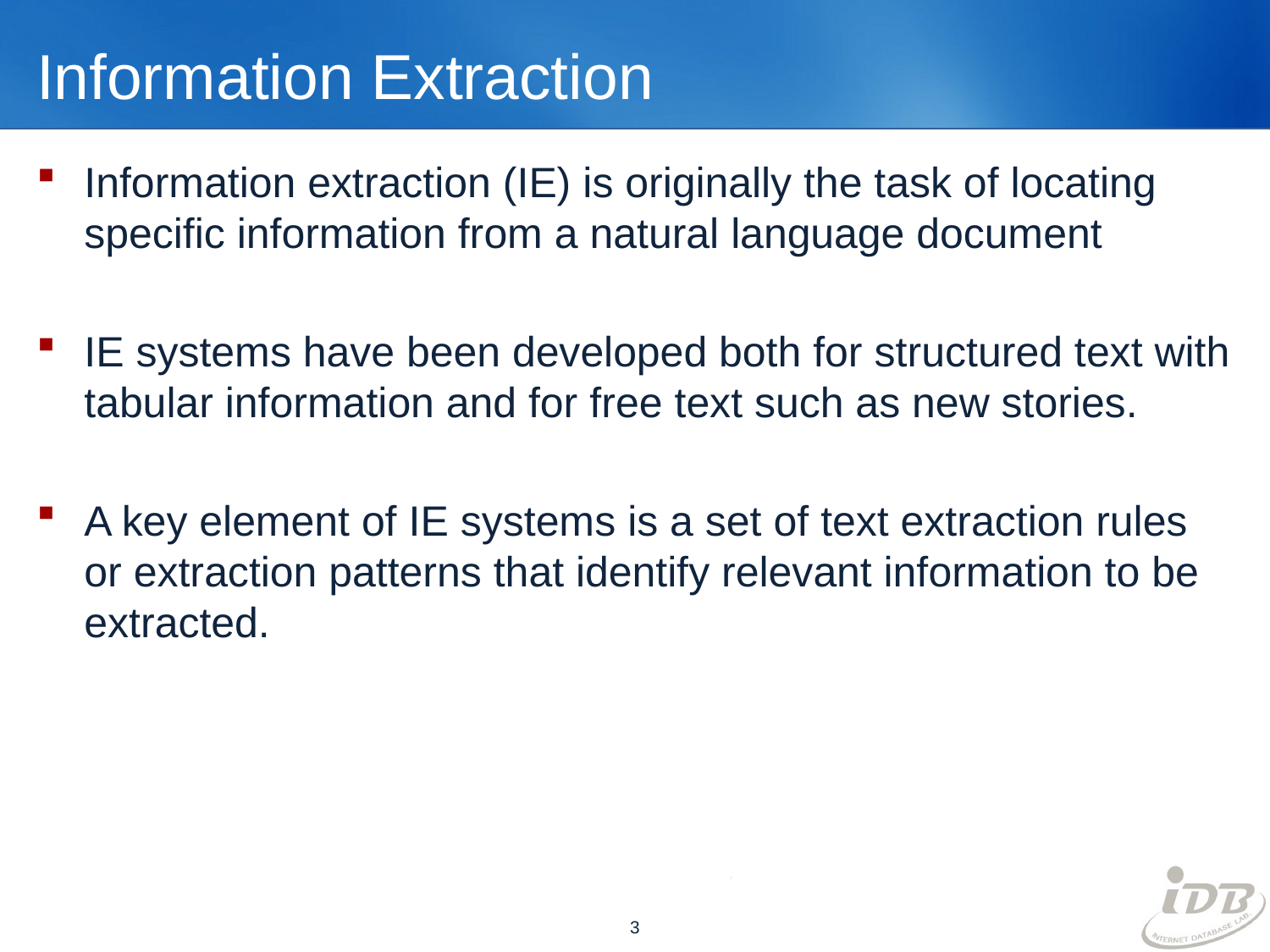

# Information Extraction
Information extraction (IE) is originally the task of locating specific information from a natural language document

IE systems have been developed both for structured text with tabular information and for free text such as new stories.

A key element of IE systems is a set of text extraction rules or extraction patterns that identify relevant information to be extracted.
3